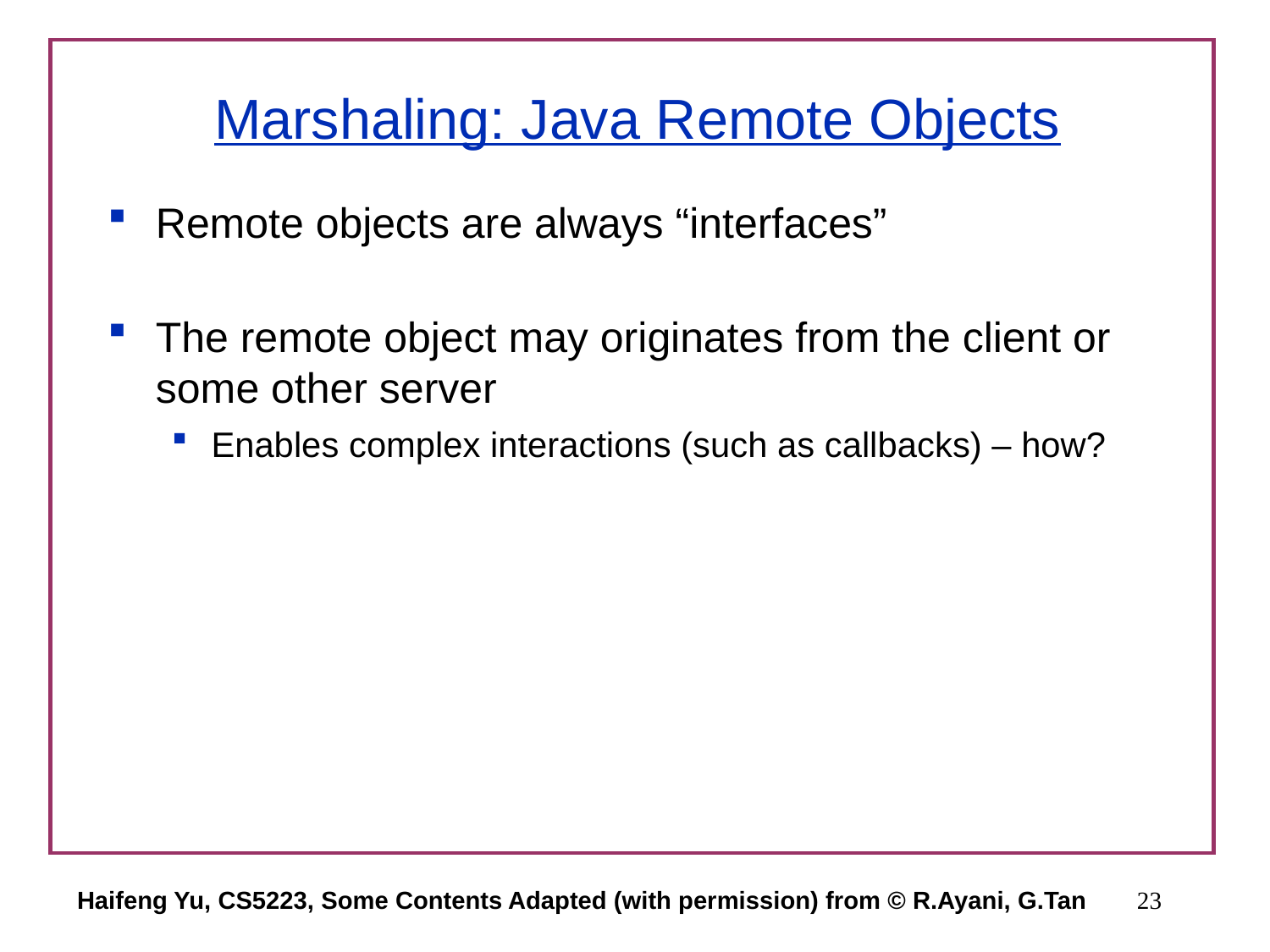

# Marshaling: Java Remote Objects
Remote objects are always “interfaces”

The remote object may originates from the client or some other server
Enables complex interactions (such as callbacks) – how?

Haifeng Yu, CS5223, Some Contents Adapted (with permission) from © R.Ayani, G.Tan
23